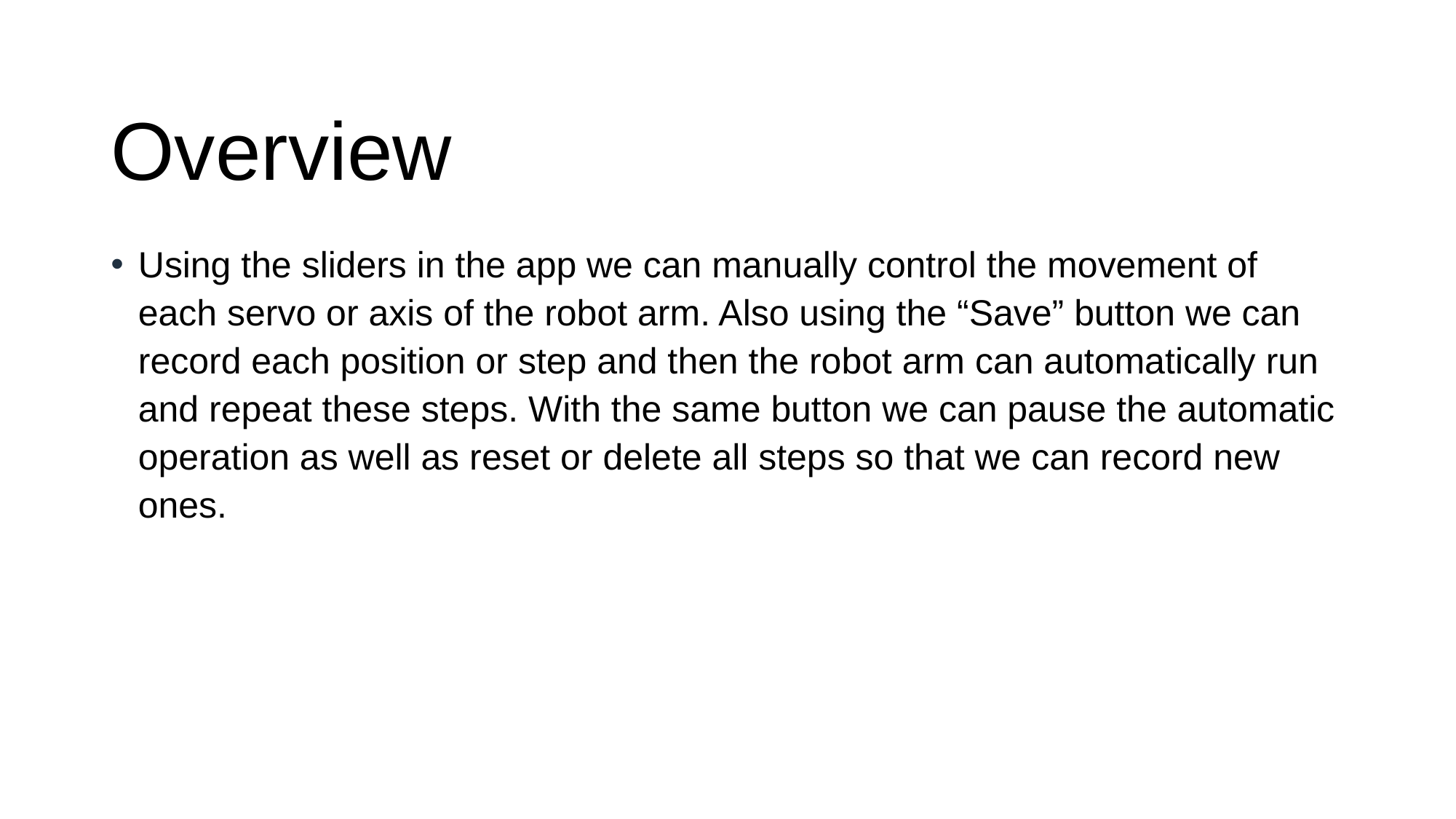

# Overview
Using the sliders in the app we can manually control the movement of each servo or axis of the robot arm. Also using the “Save” button we can record each position or step and then the robot arm can automatically run and repeat these steps. With the same button we can pause the automatic operation as well as reset or delete all steps so that we can record new ones.